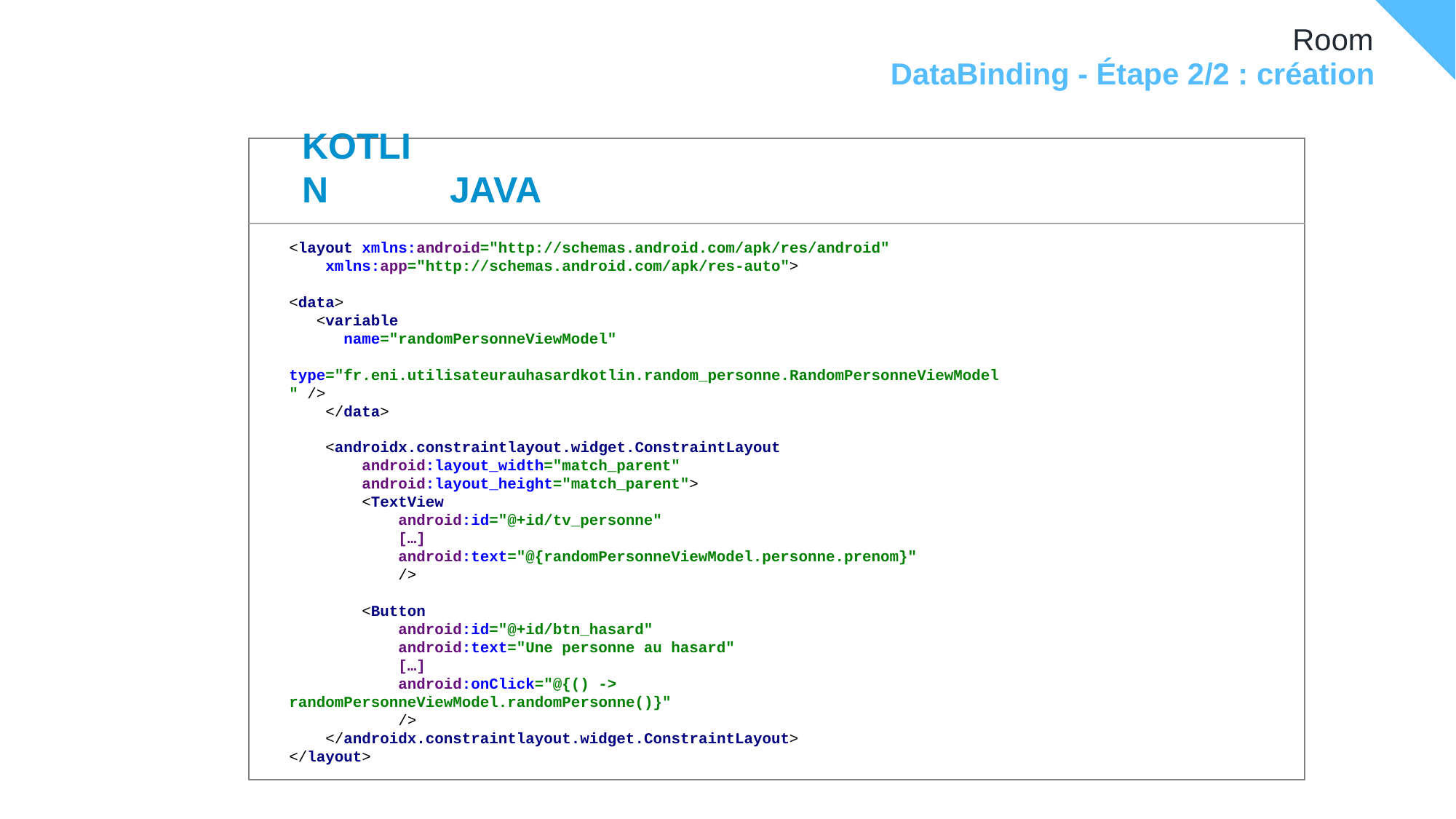

# Room
DataBinding - Étape 2/2 : création

KOTLIN
JAVA
<layout xmlns:android="http://schemas.android.com/apk/res/android"
    xmlns:app="http://schemas.android.com/apk/res-auto">
<data>
   <variable
      name="randomPersonneViewModel"
      type="fr.eni.utilisateurauhasardkotlin.random_personne.RandomPersonneViewModel" />
    </data>
    <androidx.constraintlayout.widget.ConstraintLayout
        android:layout_width="match_parent"
        android:layout_height="match_parent">
        <TextView
            android:id="@+id/tv_personne"
            […]
            android:text="@{randomPersonneViewModel.personne.prenom}"
            />
        <Button
            android:id="@+id/btn_hasard"
            android:text="Une personne au hasard"
            […]
            android:onClick="@{() -> randomPersonneViewModel.randomPersonne()}"
            />
    </androidx.constraintlayout.widget.ConstraintLayout>
</layout>